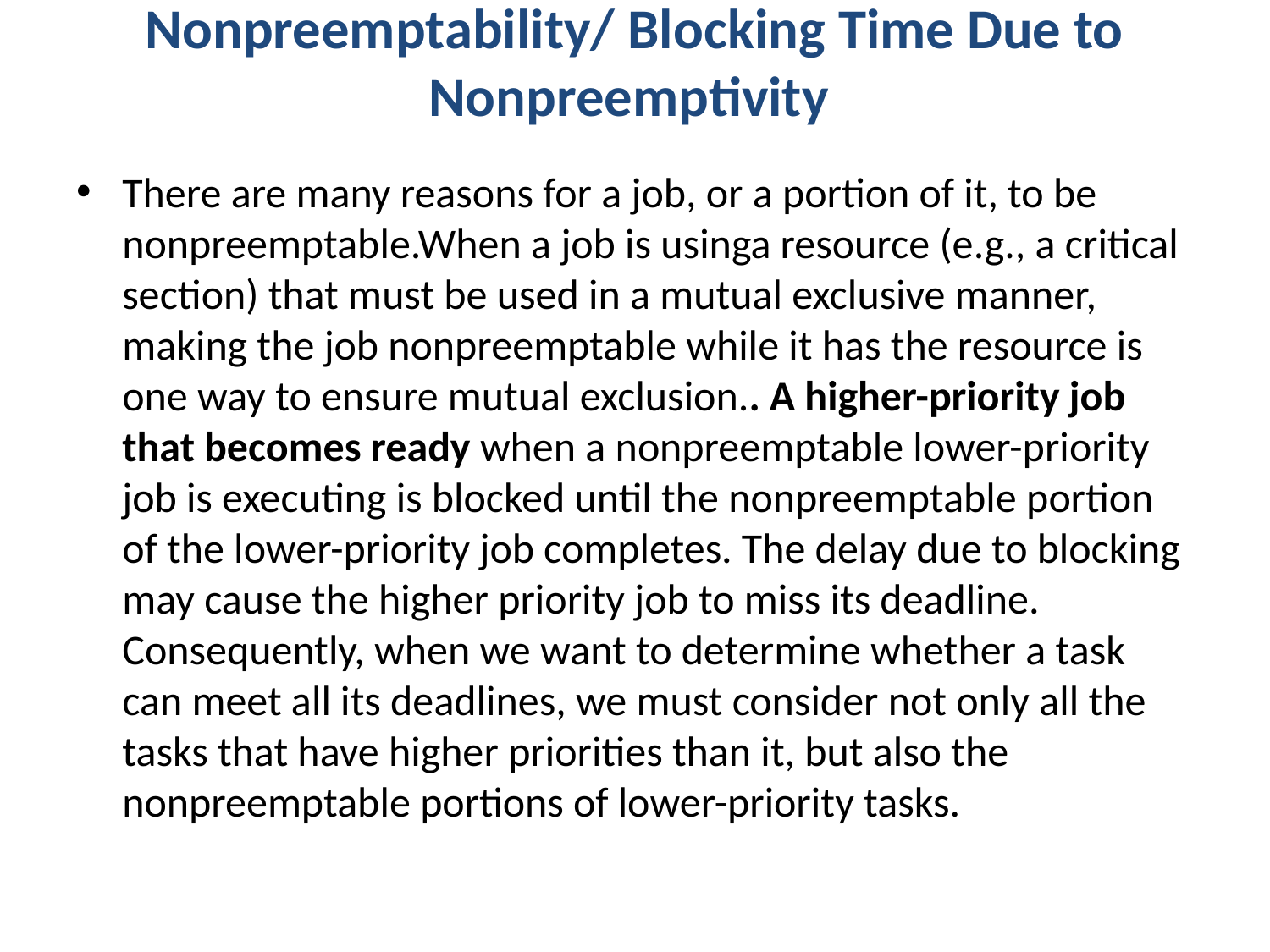

# Nonpreemptability/ Blocking Time Due to Nonpreemptivity
There are many reasons for a job, or a portion of it, to be nonpreemptable.When a job is usinga resource (e.g., a critical section) that must be used in a mutual exclusive manner, making the job nonpreemptable while it has the resource is one way to ensure mutual exclusion.. A higher-priority job that becomes ready when a nonpreemptable lower-priority job is executing is blocked until the nonpreemptable portion of the lower-priority job completes. The delay due to blocking may cause the higher priority job to miss its deadline. Consequently, when we want to determine whether a task can meet all its deadlines, we must consider not only all the tasks that have higher priorities than it, but also the nonpreemptable portions of lower-priority tasks.